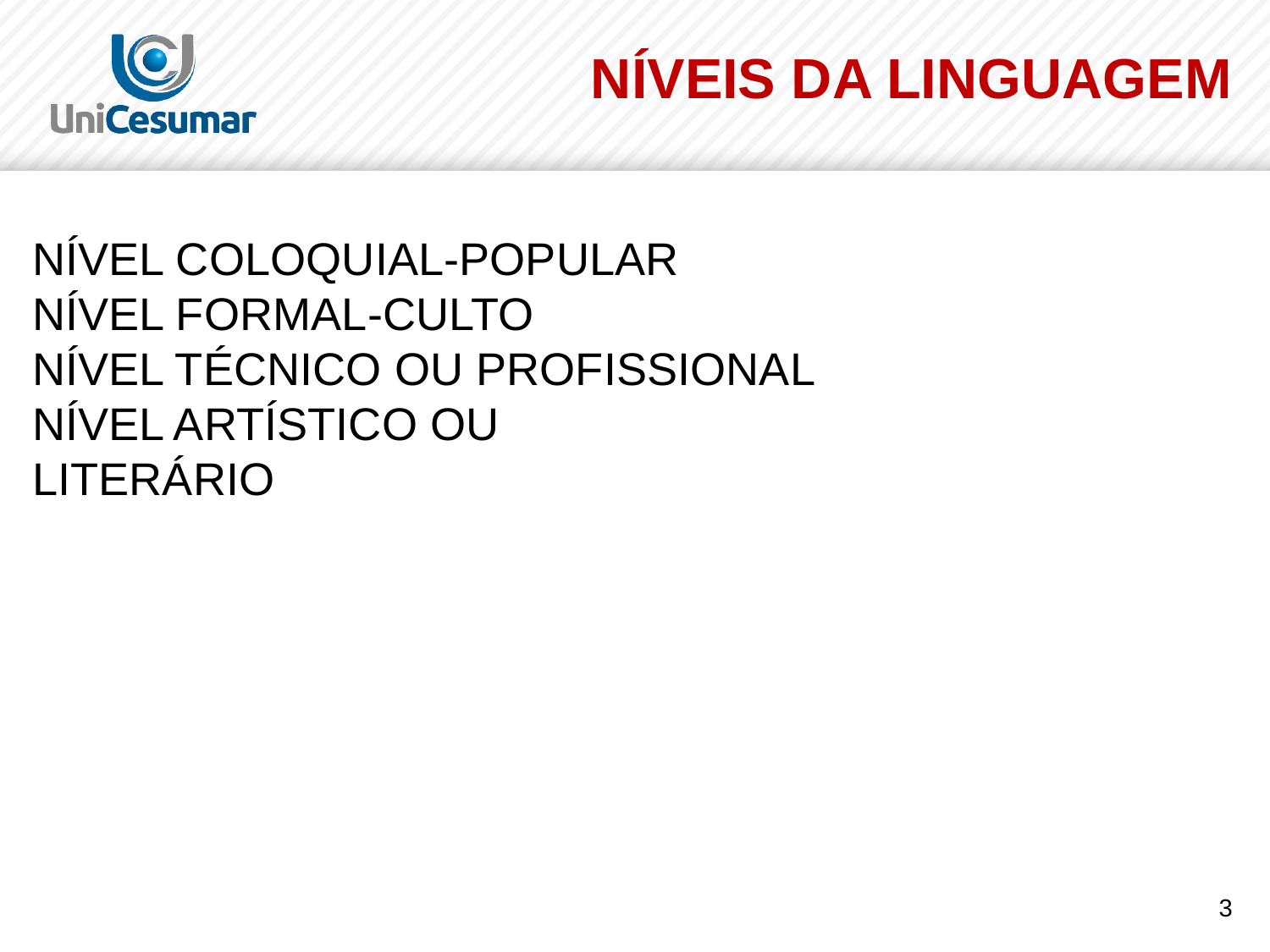

# NÍVEIS DA LINGUAGEM

NÍVEL COLOQUIAL-POPULAR
NÍVEL FORMAL-CULTO
NÍVEL TÉCNICO OU PROFISSIONAL
NÍVEL ARTÍSTICO OU
LITERÁRIO